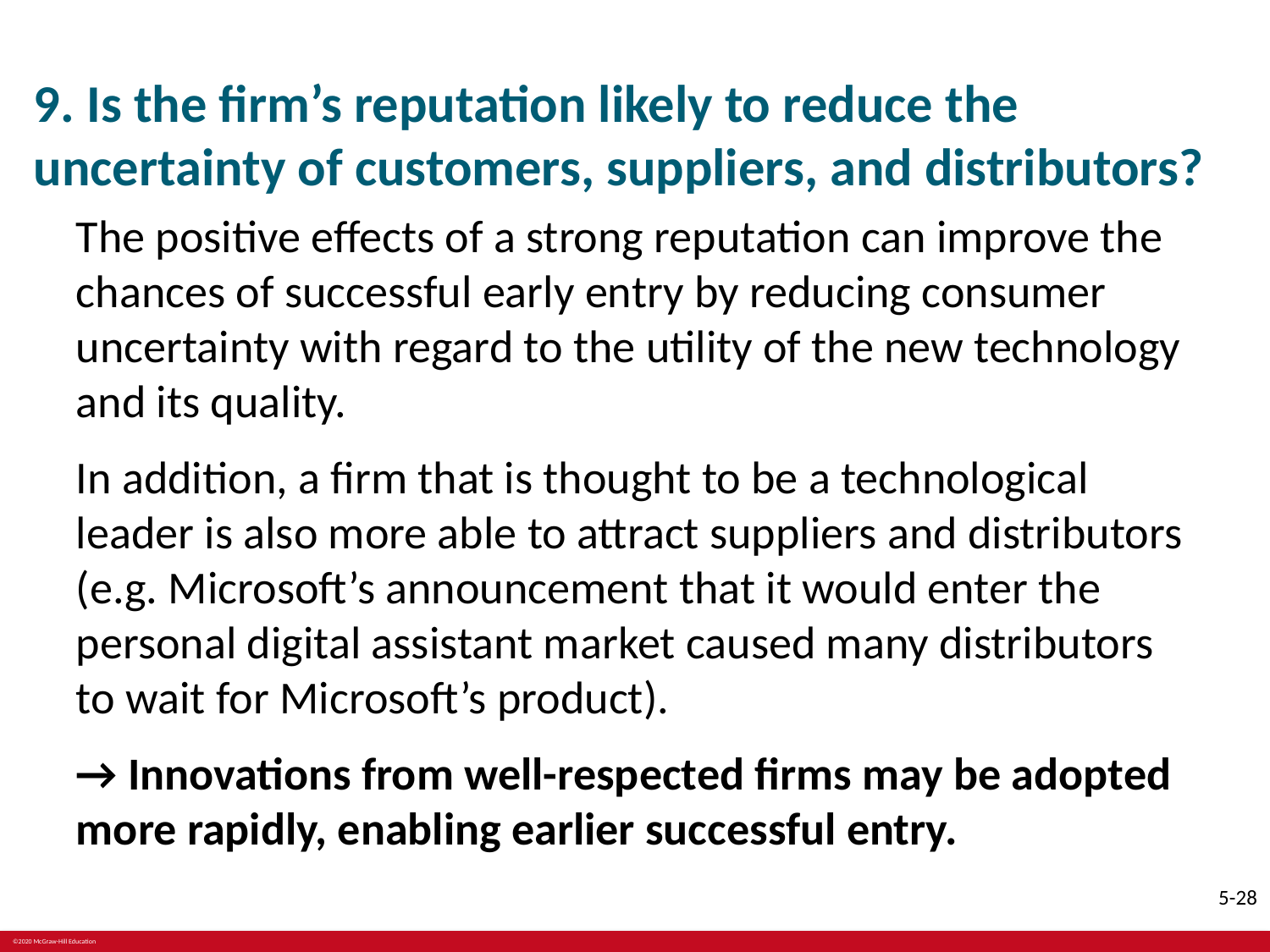

# 9. Is the firm’s reputation likely to reduce the uncertainty of customers, suppliers, and distributors?
The positive effects of a strong reputation can improve the chances of successful early entry by reducing consumer uncertainty with regard to the utility of the new technology and its quality.
In addition, a firm that is thought to be a technological leader is also more able to attract suppliers and distributors (e.g. Microsoft’s announcement that it would enter the personal digital assistant market caused many distributors to wait for Microsoft’s product).
→ Innovations from well-respected firms may be adopted more rapidly, enabling earlier successful entry.